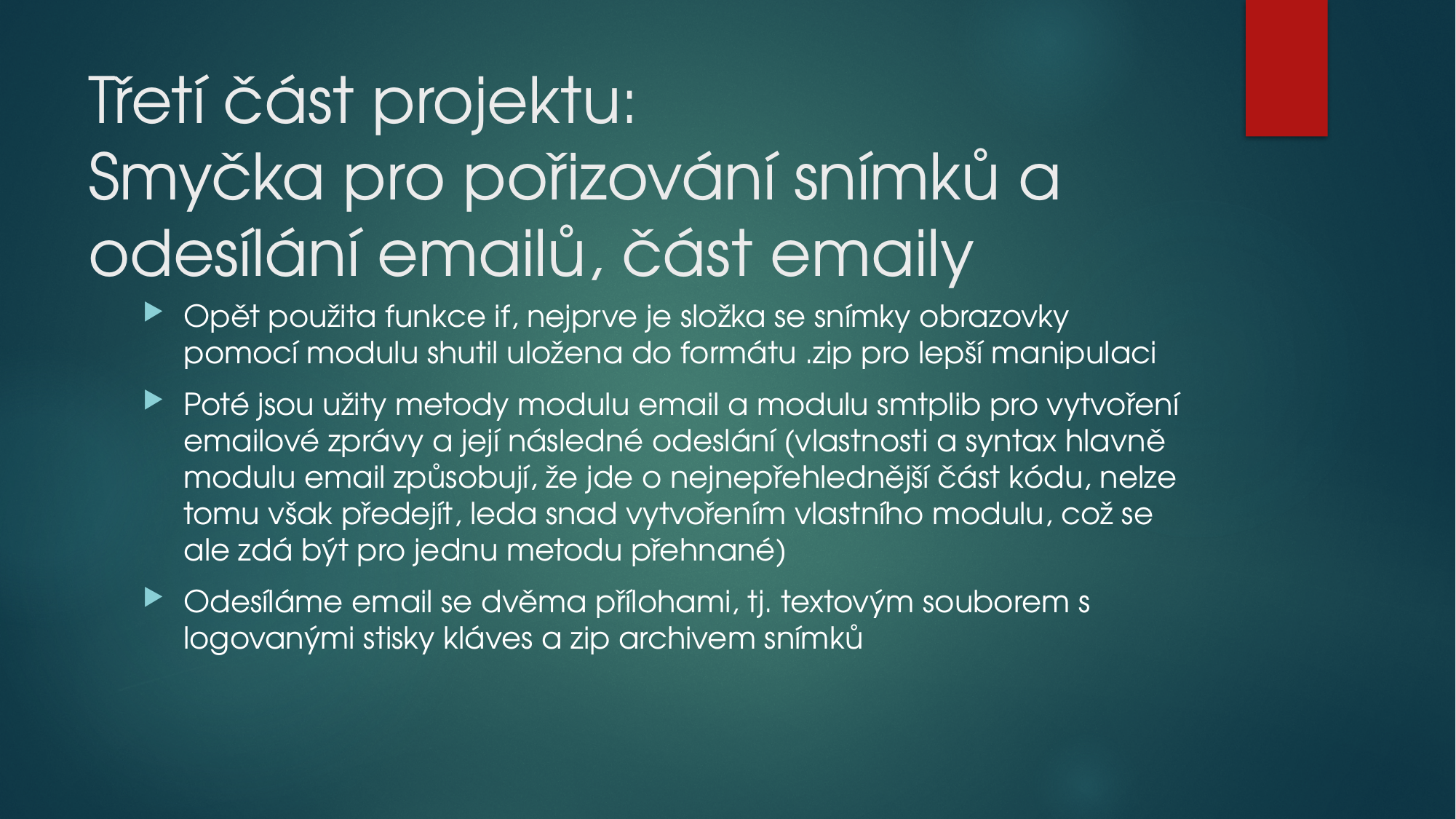

# Třetí část projektu: Smyčka pro pořizování snímků a odesílání emailů, část emaily
Opět použita funkce if, nejprve je složka se snímky obrazovky pomocí modulu shutil uložena do formátu .zip pro lepší manipulaci
Poté jsou užity metody modulu email a modulu smtplib pro vytvoření emailové zprávy a její následné odeslání (vlastnosti a syntax hlavně modulu email způsobují, že jde o nejnepřehlednější část kódu, nelze tomu však předejít, leda snad vytvořením vlastního modulu, což se ale zdá být pro jednu metodu přehnané)
Odesíláme email se dvěma přílohami, tj. textovým souborem s logovanými stisky kláves a zip archivem snímků